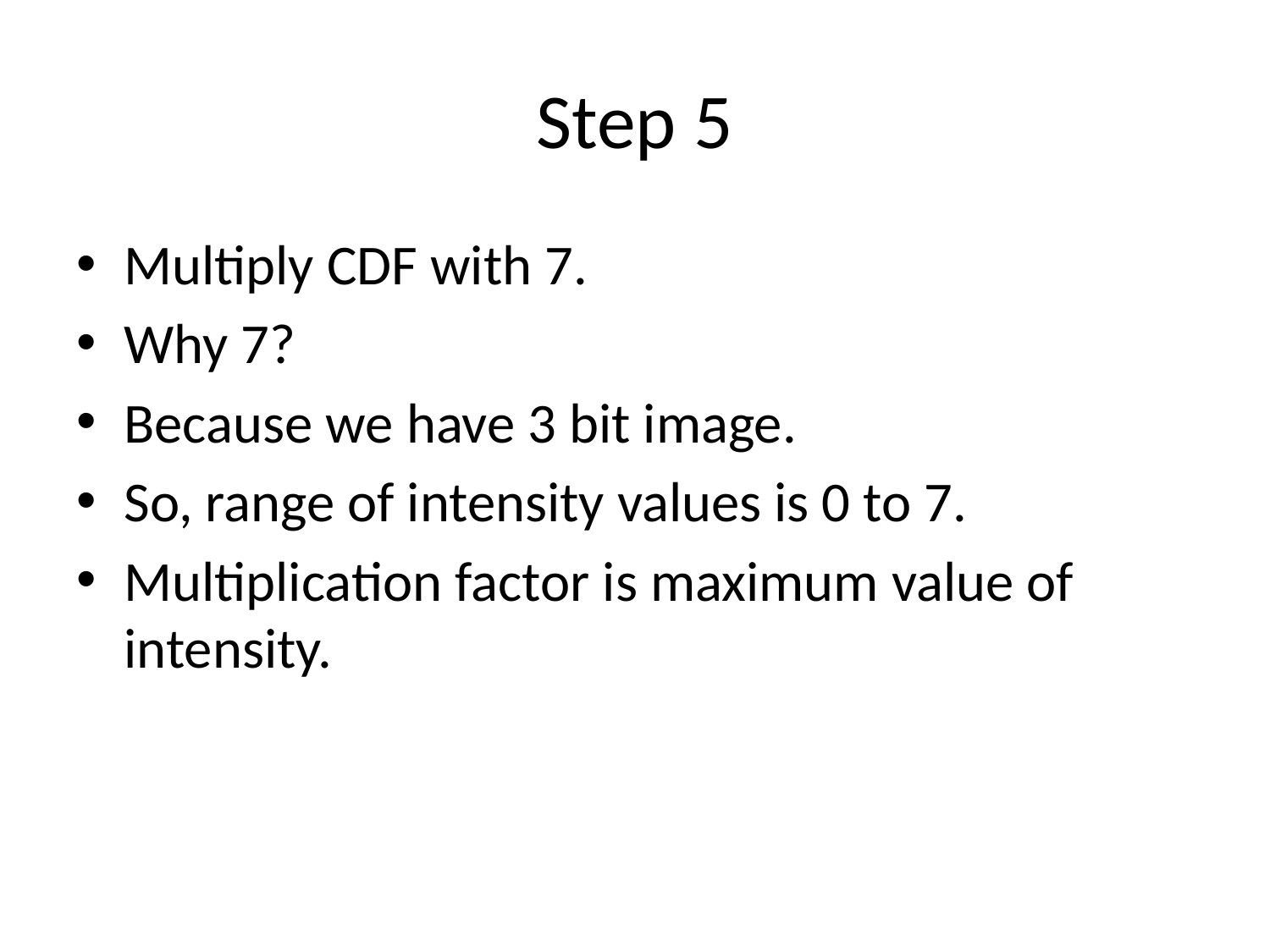

# Step 5
Multiply CDF with 7.
Why 7?
Because we have 3 bit image.
So, range of intensity values is 0 to 7.
Multiplication factor is maximum value of intensity.